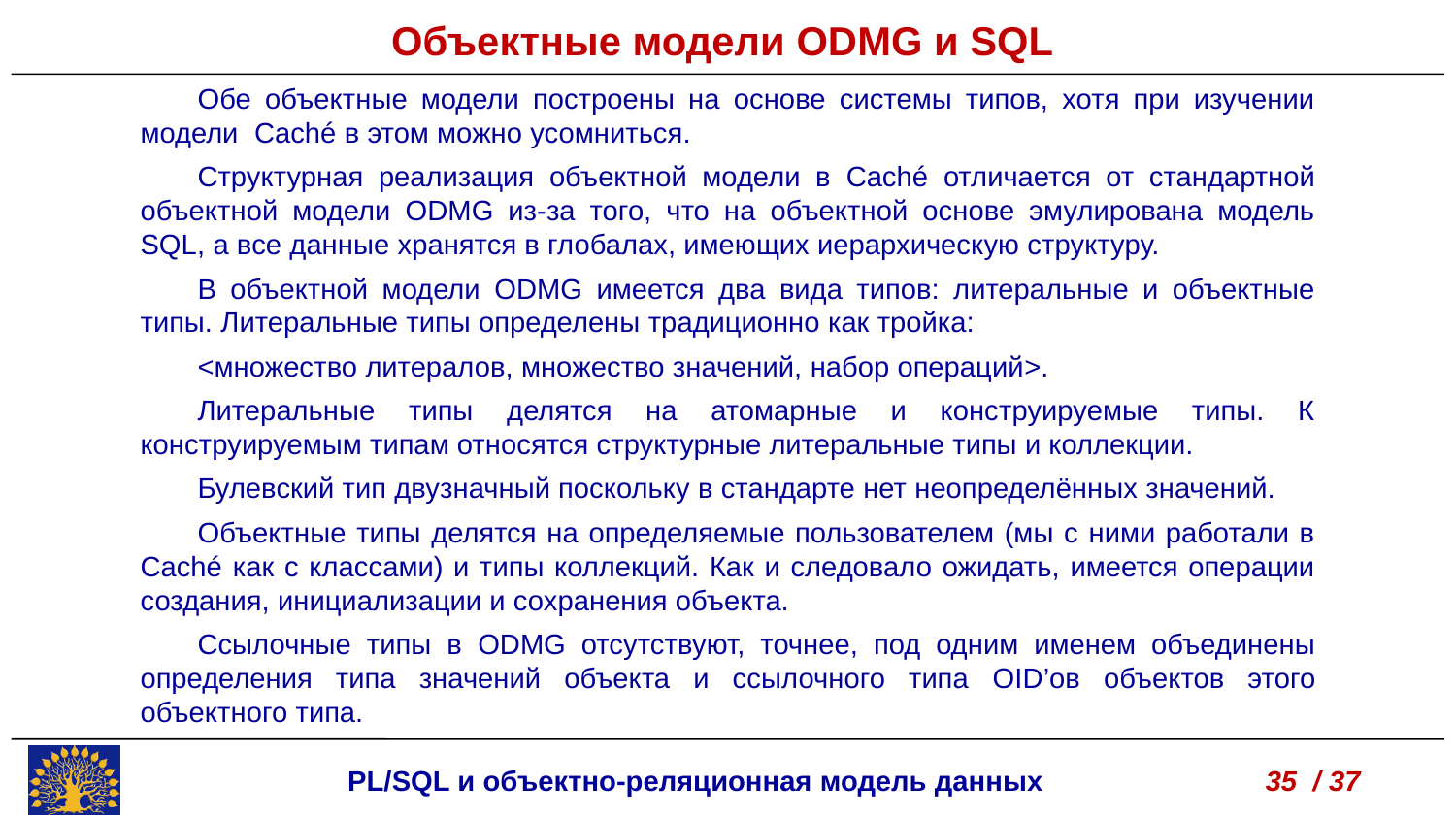

Объектные модели ODMG и SQL
Обе объектные модели построены на основе системы типов, хотя при изучении модели  Caché в этом можно усомниться.
Структурная реализация объектной модели в Caché отличается от стандартной объектной модели ODMG из-за того, что на объектной основе эмулирована модель SQL, а все данные хранятся в глобалах, имеющих иерархическую структуру.
В объектной модели ODMG имеется два вида типов: литеральные и объектные типы. Литеральные типы определены традиционно как тройка:
<множество литералов, множество значений, набор операций>.
Литеральные типы делятся на атомарные и конструируемые типы. К конструируемым типам относятся структурные литеральные типы и коллекции.
Булевский тип двузначный поскольку в стандарте нет неопределённых значений.
Объектные типы делятся на определяемые пользователем (мы с ними работали в Caché как с классами) и типы коллекций. Как и следовало ожидать, имеется операции создания, инициализации и сохранения объекта.
Ссылочные типы в ODMG отсутствуют, точнее, под одним именем объединены определения типа значений объекта и ссылочного типа OID’ов объектов этого объектного типа.